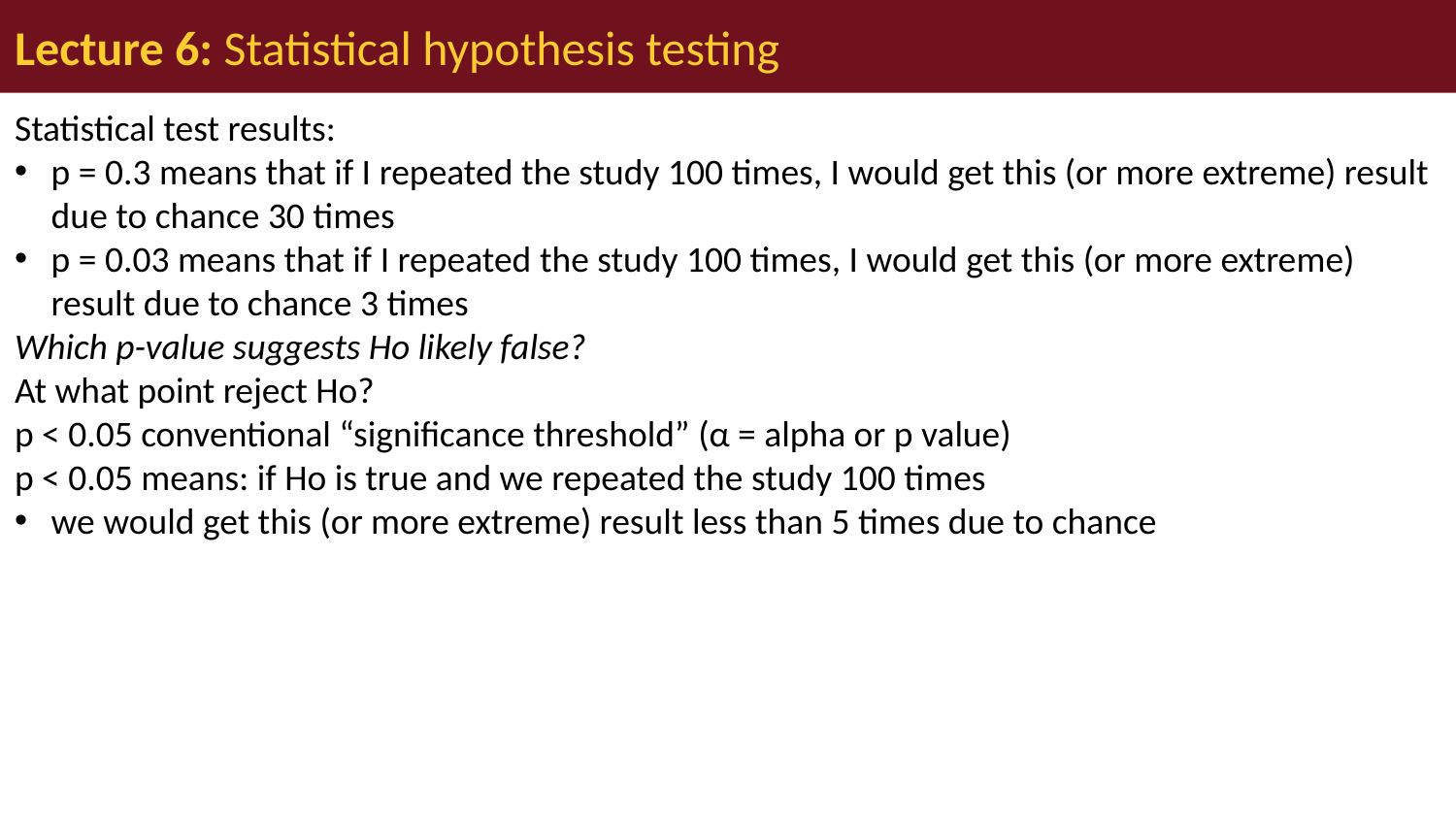

# Lecture 6: Statistical hypothesis testing
Statistical test results:
p = 0.3 means that if I repeated the study 100 times, I would get this (or more extreme) result due to chance 30 times
p = 0.03 means that if I repeated the study 100 times, I would get this (or more extreme) result due to chance 3 times
Which p-value suggests Ho likely false?
At what point reject Ho?
p < 0.05 conventional “significance threshold” (α = alpha or p value)
p < 0.05 means: if Ho is true and we repeated the study 100 times
we would get this (or more extreme) result less than 5 times due to chance